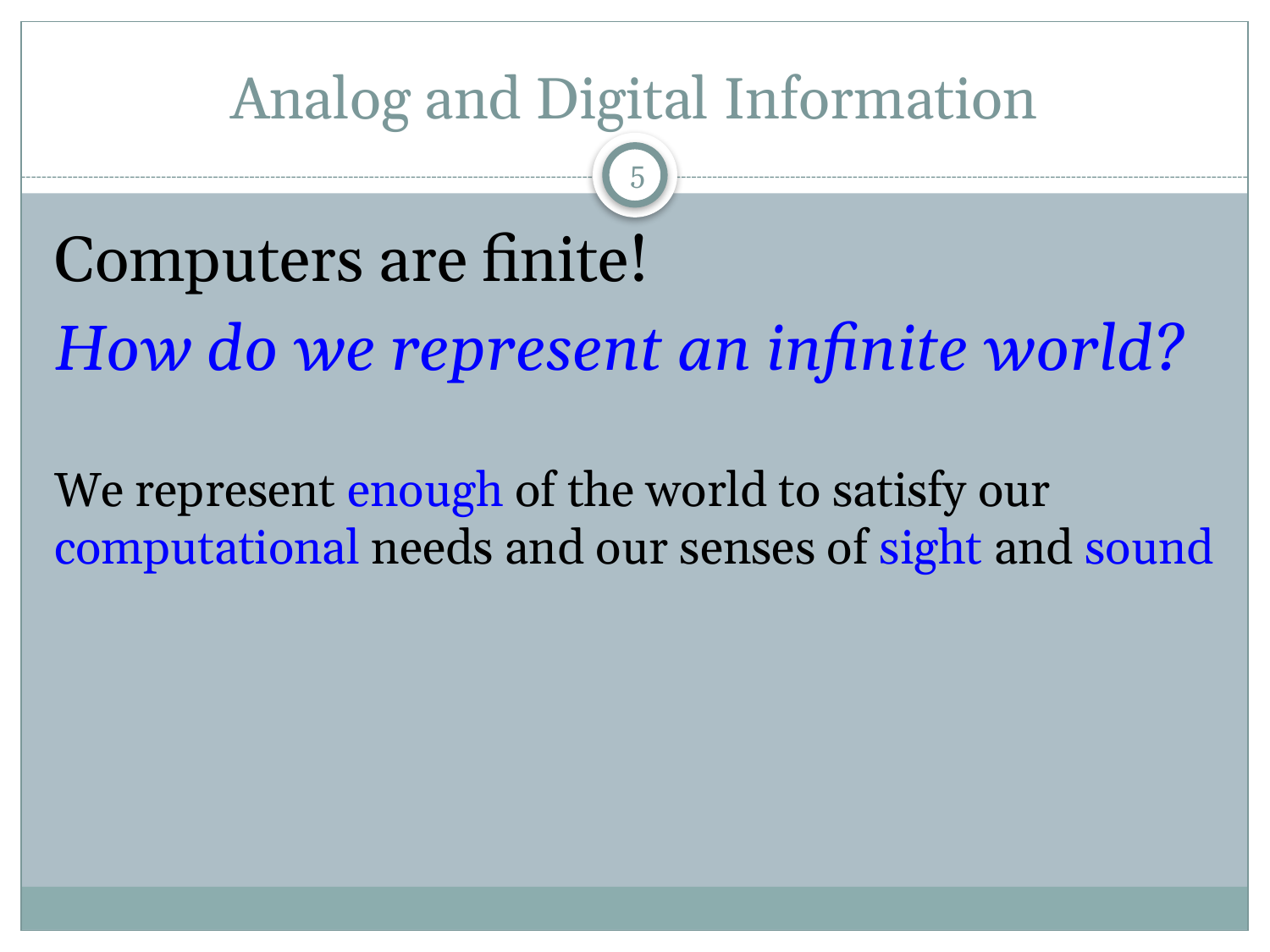

# Analog and Digital Information
5
Computers are finite!
How do we represent an infinite world?

We represent enough of the world to satisfy our computational needs and our senses of sight and sound